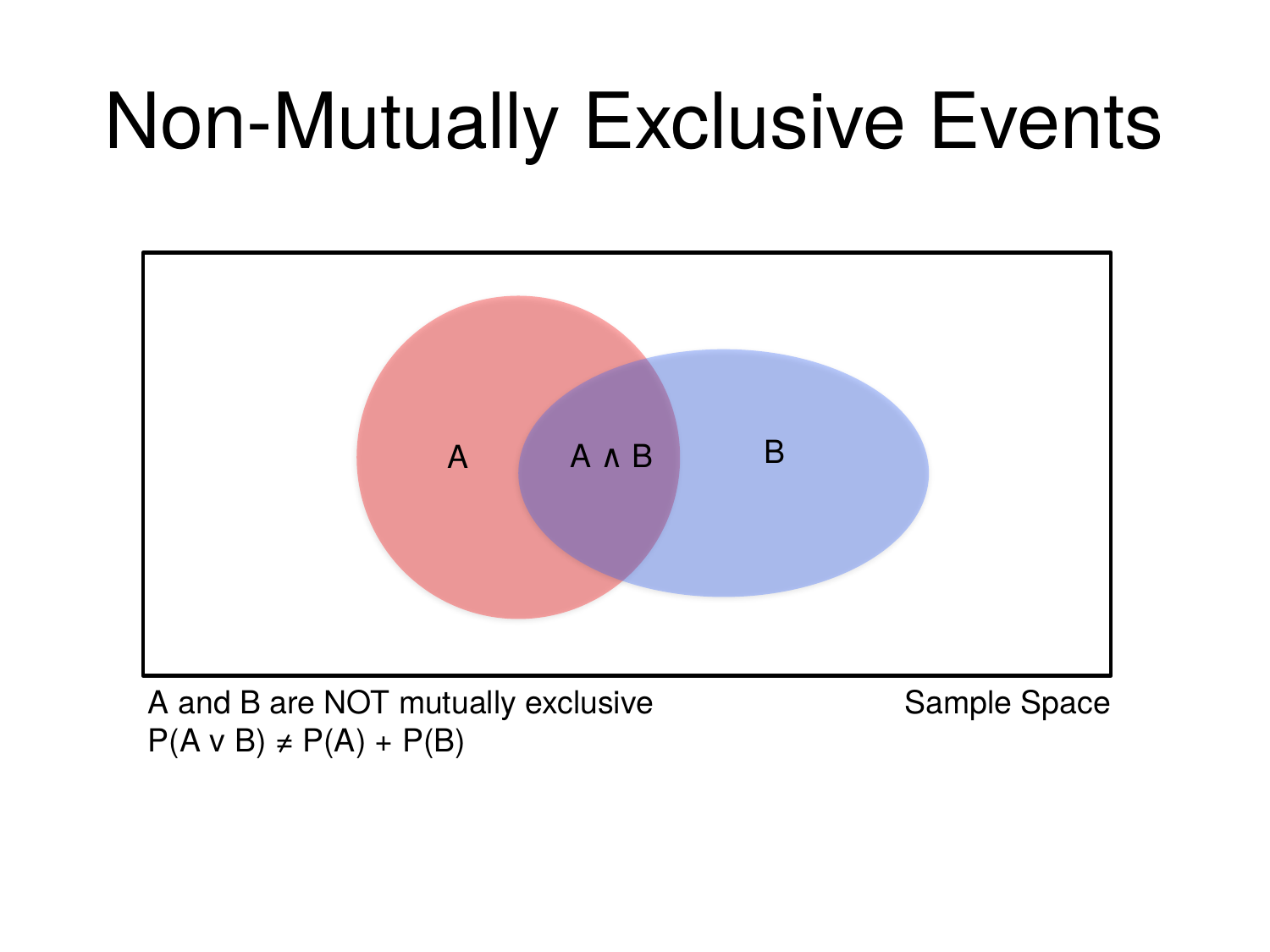

# Non-Mutually Exclusive Events

B
A ∧ B
A
A and B are NOT mutually exclusive
P(A v B) ≠ P(A) + P(B)
Sample Space